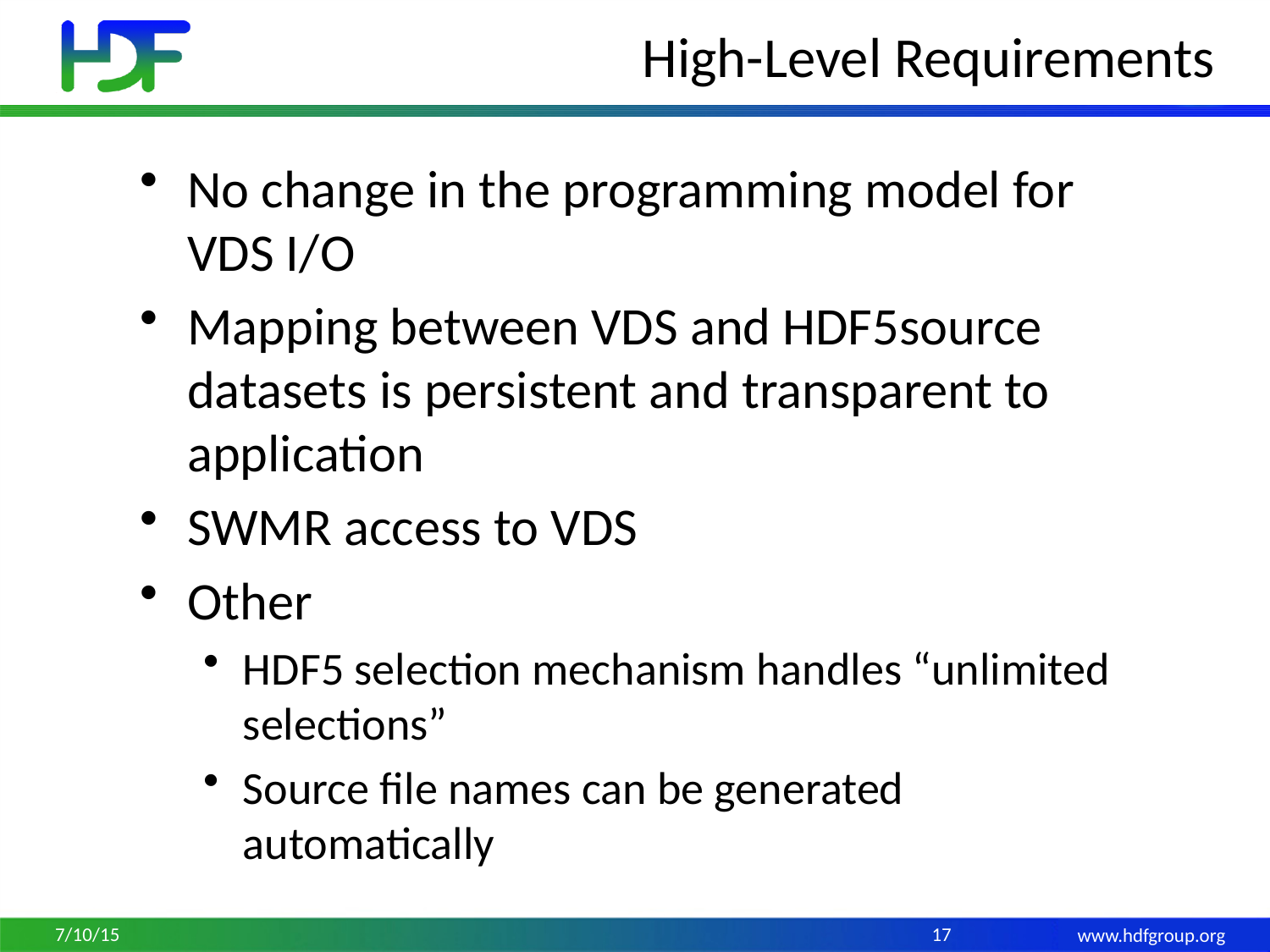

# High-Level Requirements
No change in the programming model for VDS I/O
Mapping between VDS and HDF5source  datasets is persistent and transparent to application
SWMR access to VDS
Other
HDF5 selection mechanism handles “unlimited selections”
Source file names can be generated automatically

7/10/15
17